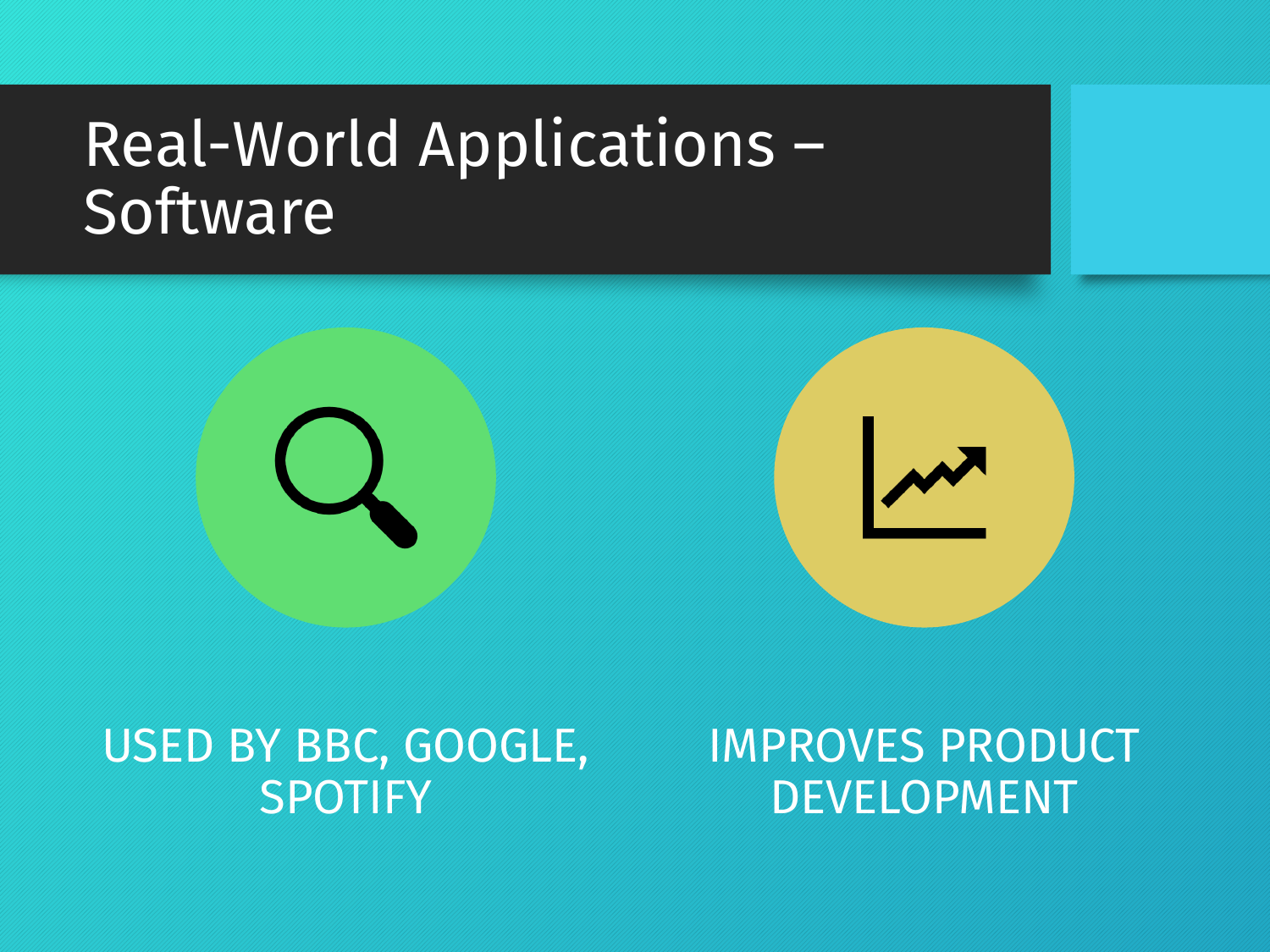

# Real-World Applications – Software
Used by BBC, Google, Spotify
Improves product development